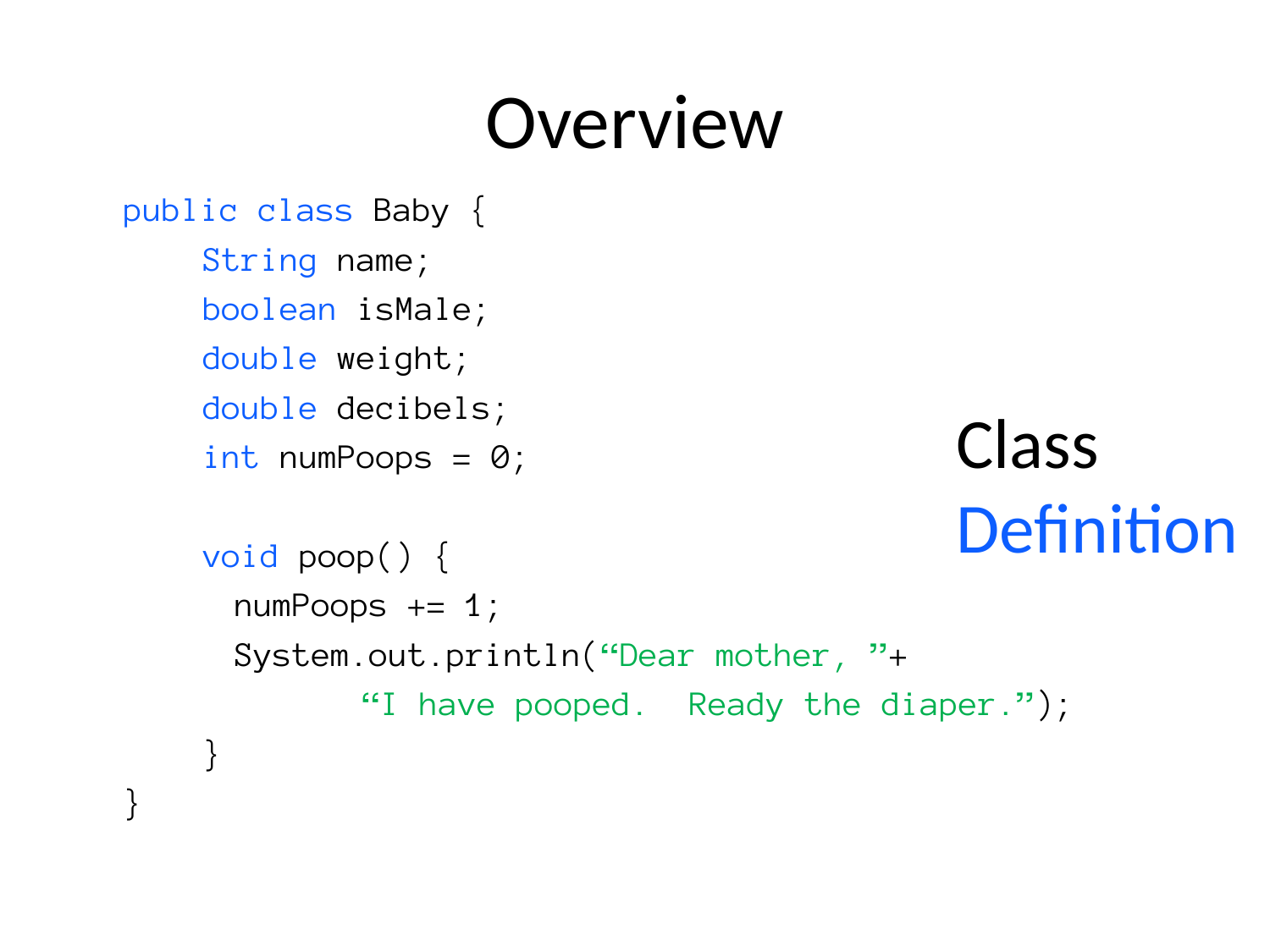

# Overview
	public class Baby {
String name;
boolean isMale;
double weight;
double decibels;
int numPoops = 0;

void poop() {
	numPoops += 1;
	System.out.println(“Dear mother, ”+
		“I have pooped.  Ready the diaper.”);
}
	}
Class
Definition